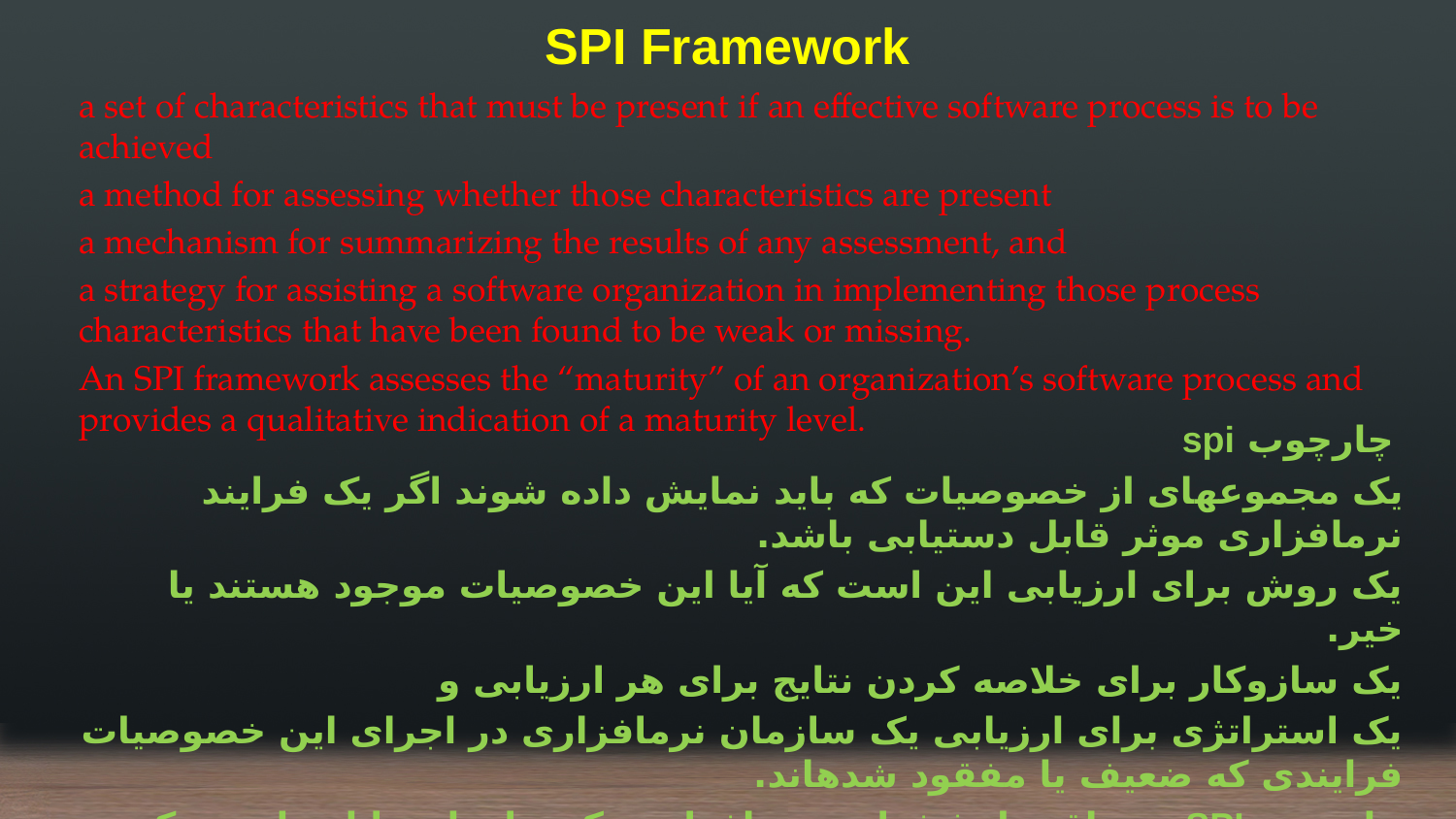

# SPI Framework
a set of characteristics that must be present if an effective software process is to be achieved
a method for assessing whether those characteristics are present
a mechanism for summarizing the results of any assessment, and
a strategy for assisting a software organization in implementing those process characteristics that have been found to be weak or missing.
An SPI framework assesses the “maturity” of an organization’s software process and provides a qualitative indication of a maturity level.
 چارچوب spi
یک مجموعه‎ای از خصوصیات که باید نمایش داده شوند اگر یک فرایند نرم‏افزاری موثر قابل دستیابی باشد.
یک روش برای ارزیابی این است که آیا این خصوصیات موجود هستند یا خیر.
یک سازوکار برای خلاصه کردن نتایج برای هر ارزیابی و
یک استراتژی برای ارزیابی یک سازمان نرم‏افزاری در اجرای این خصوصیات فرایندی که ضعیف یا مفقود شده‎اند.
چارچوب SPI در واقع بلوغ فرایند نرم‏افزاری یک سازمان را ارزیابی می‏کند و یک نشانه کیفی از سطح بلوغ را فراهم می‏کند.